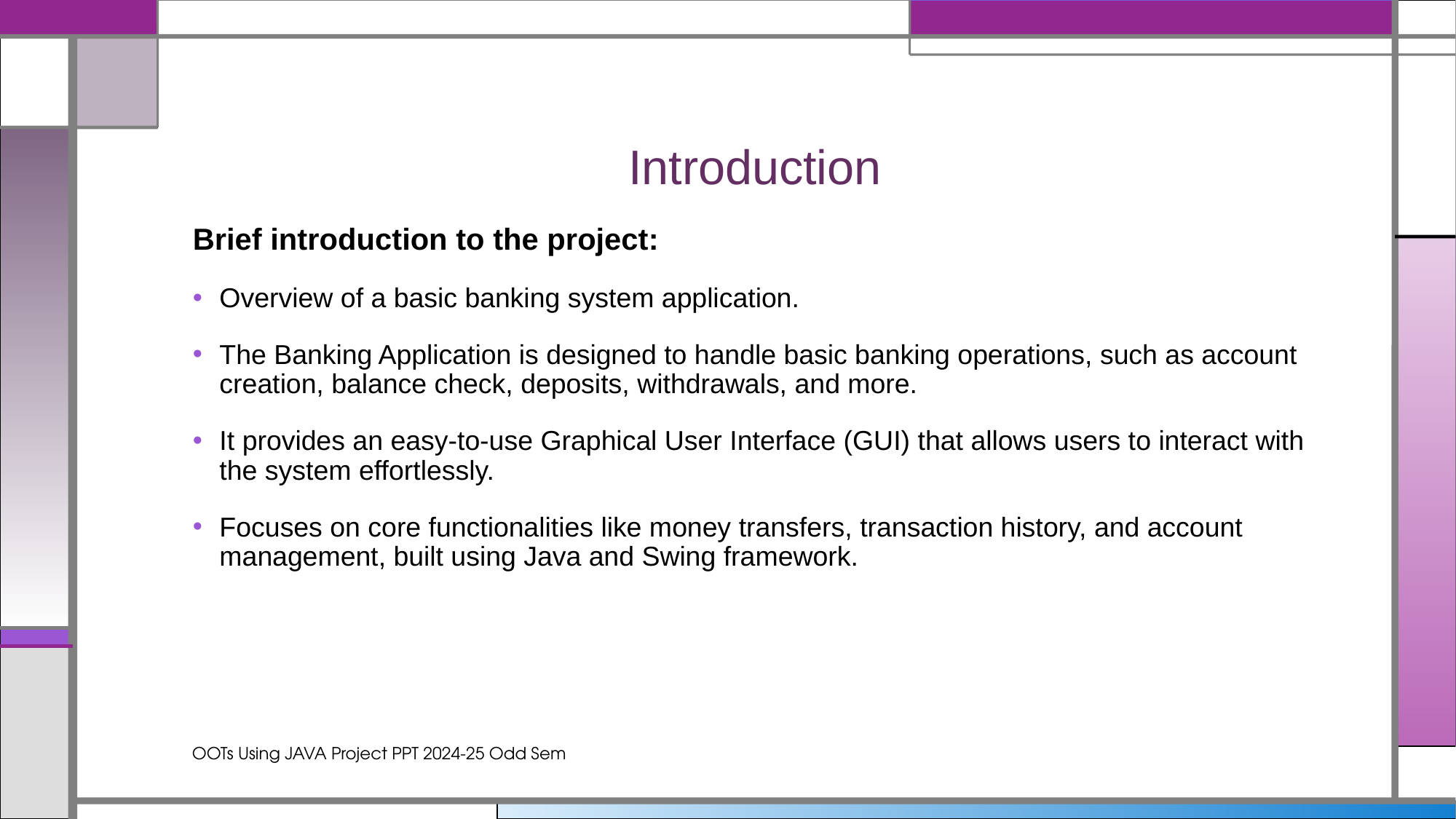

# Introduction
Brief introduction to the project:
Overview of a basic banking system application.
The Banking Application is designed to handle basic banking operations, such as account creation, balance check, deposits, withdrawals, and more.
It provides an easy-to-use Graphical User Interface (GUI) that allows users to interact with the system effortlessly.
Focuses on core functionalities like money transfers, transaction history, and account management, built using Java and Swing framework.
OOTs Using JAVA Project PPT 2024-25 Odd Sem